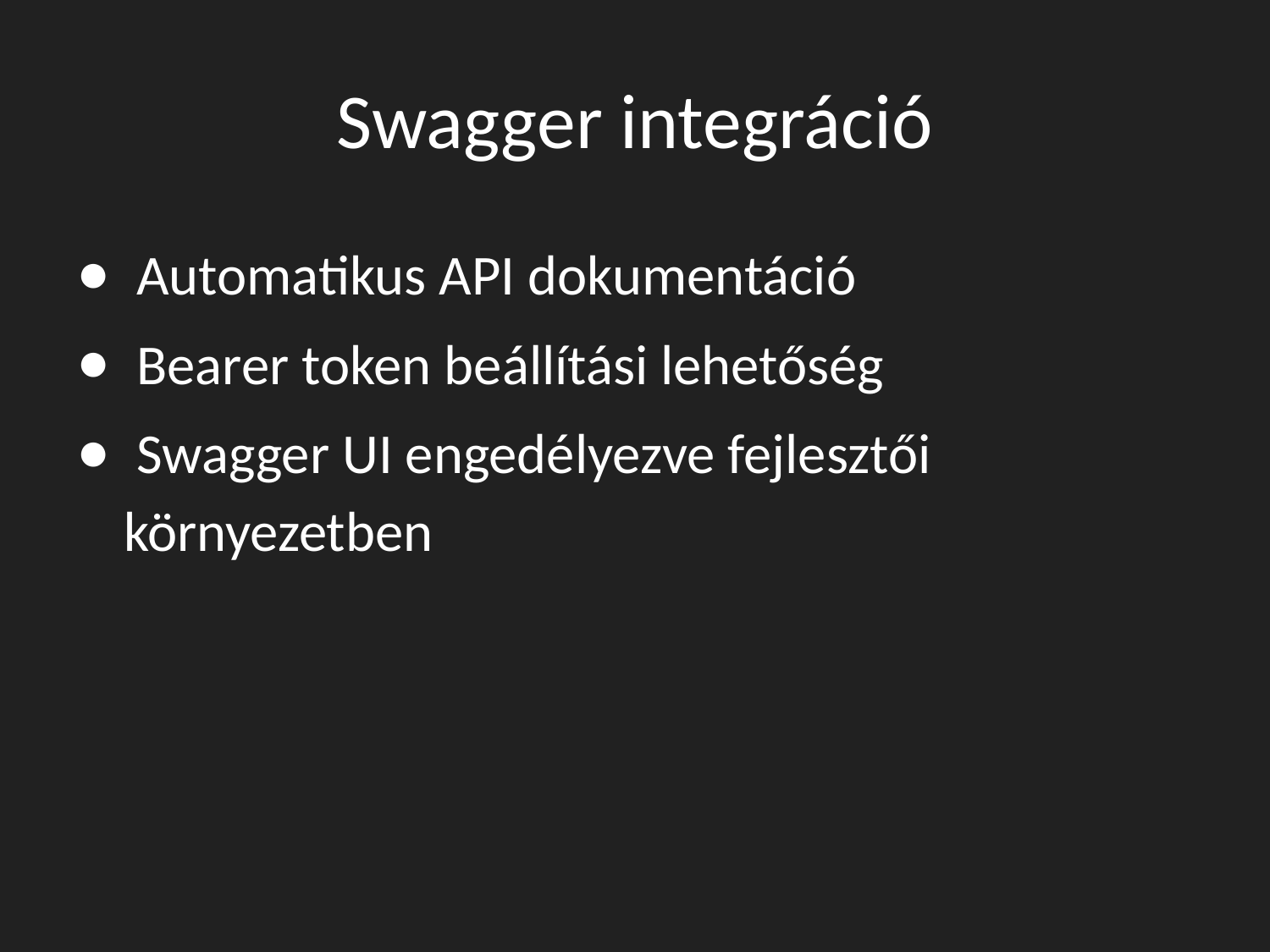

# Swagger integráció
 Automatikus API dokumentáció
 Bearer token beállítási lehetőség
 Swagger UI engedélyezve fejlesztői környezetben